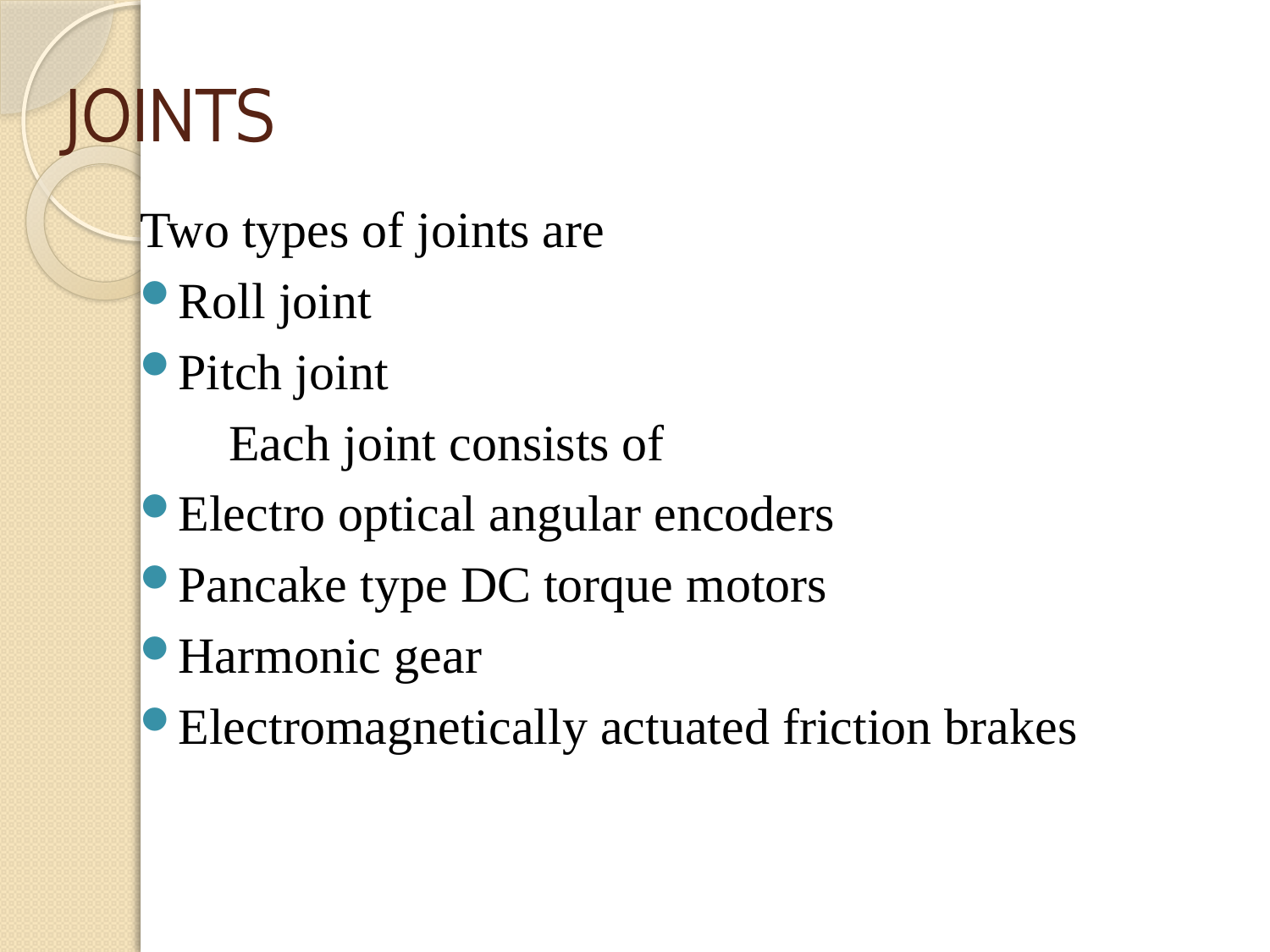

# JOINTS
Two types of joints are
Roll joint
Pitch joint
       Each joint consists of
Electro optical angular encoders
Pancake type DC torque motors
Harmonic gear
Electromagnetically actuated friction brakes